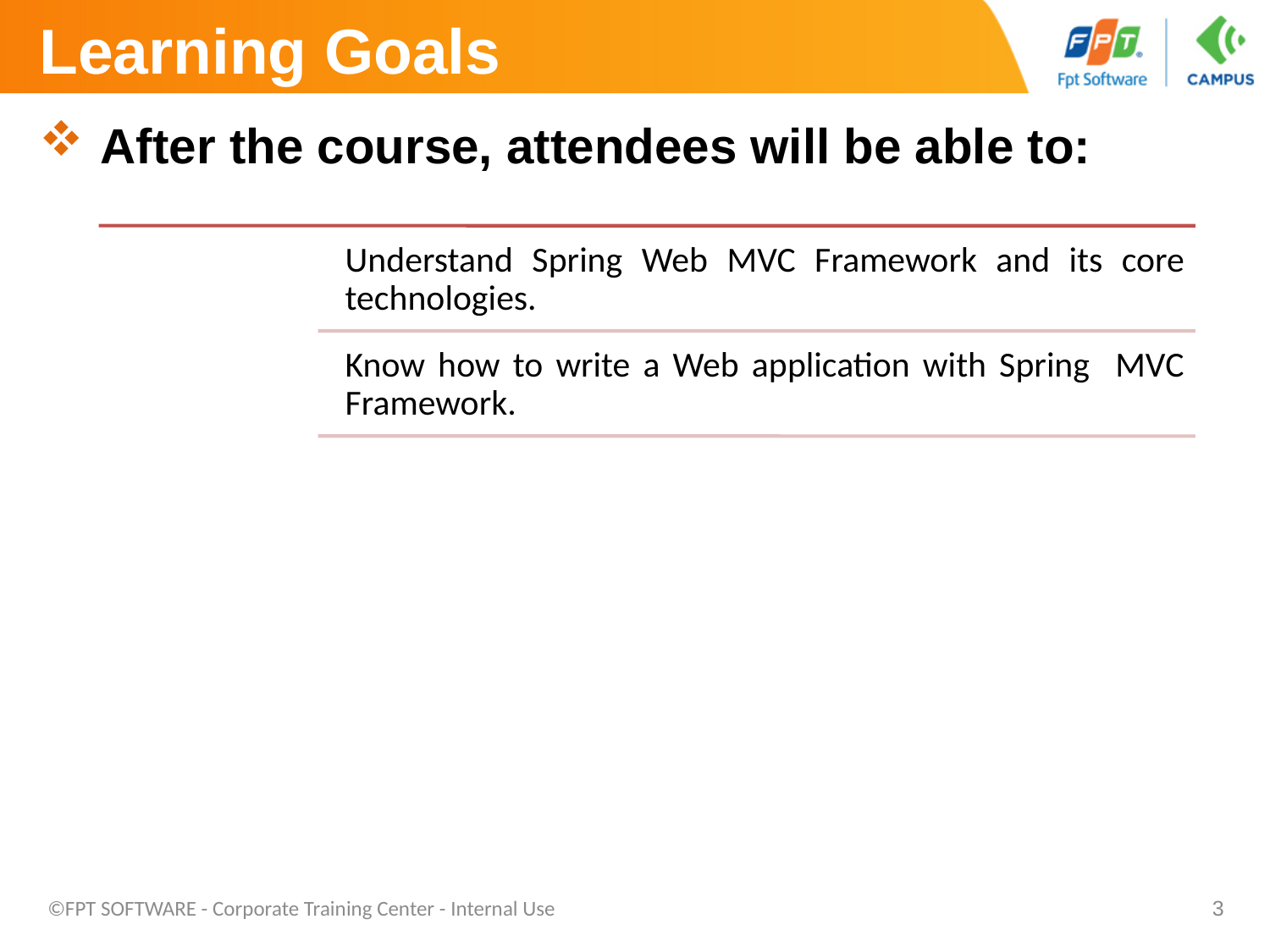

# Learning Goals
 After the course, attendees will be able to:

Understand Spring Web MVC Framework and its core technologies.
Know how to write a Web application with Spring  MVC Framework.
©FPT SOFTWARE - Corporate Training Center - Internal Use
3